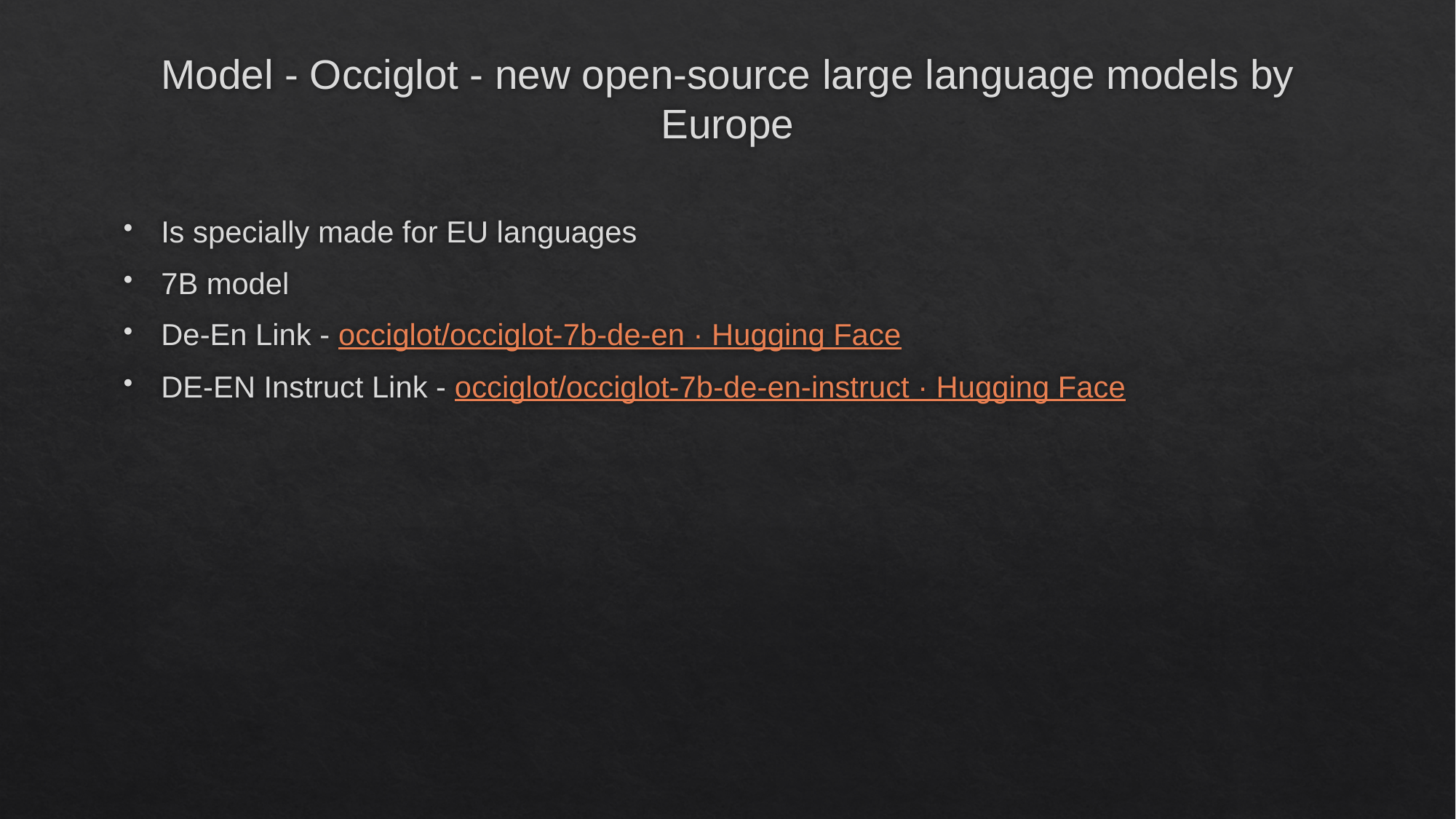

# Model - Occiglot - new open-source large language models by Europe
Is specially made for EU languages
7B model
De-En Link - occiglot/occiglot-7b-de-en · Hugging Face
DE-EN Instruct Link - occiglot/occiglot-7b-de-en-instruct · Hugging Face